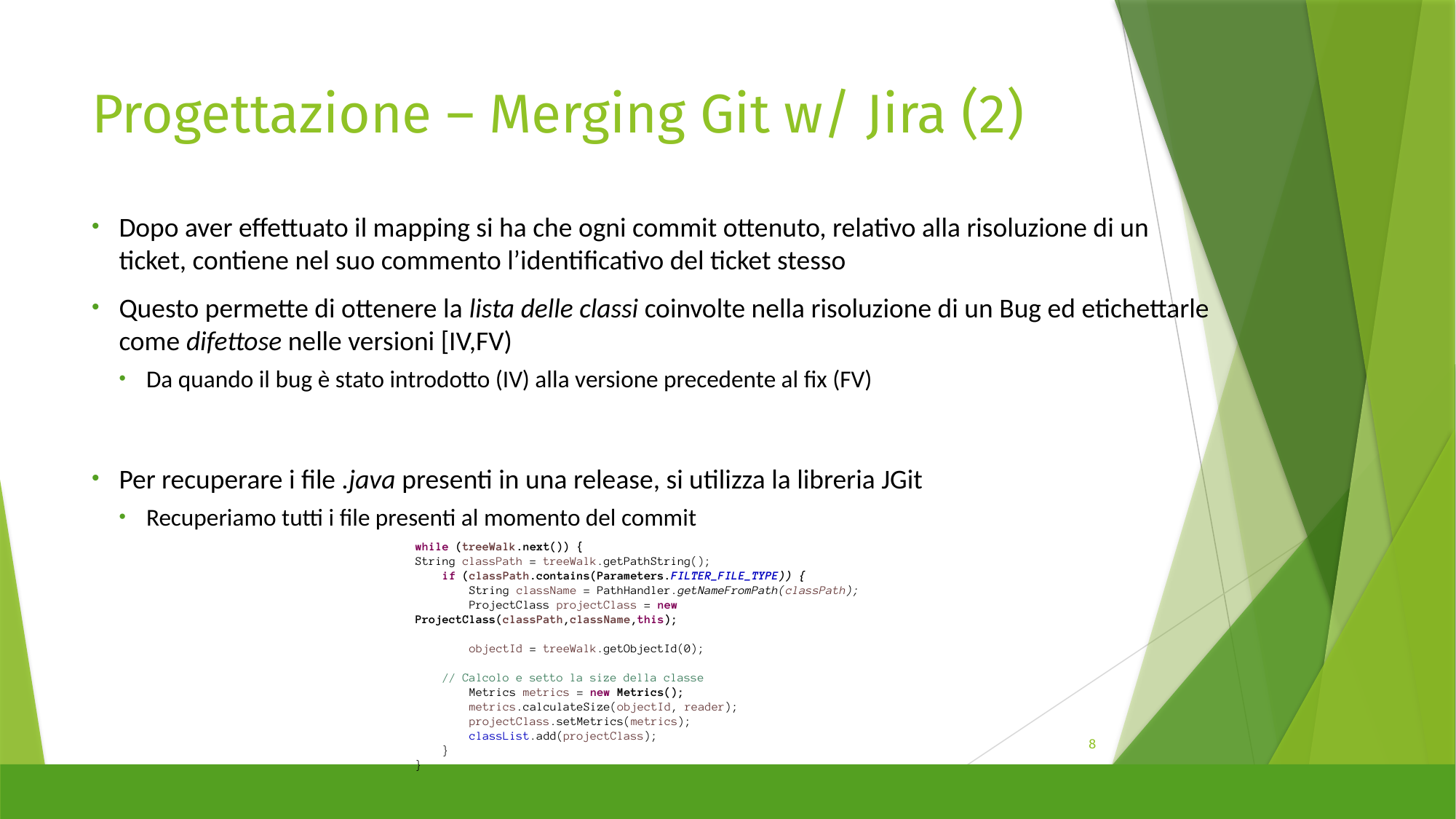

# Progettazione – Merging Git w/ Jira (2)
Dopo aver effettuato il mapping si ha che ogni commit ottenuto, relativo alla risoluzione di un
ticket, contiene nel suo commento l’identificativo del ticket stesso
Questo permette di ottenere la lista delle classi coinvolte nella risoluzione di un Bug ed etichettarle
come difettose nelle versioni [IV,FV)
Da quando il bug è stato introdotto (IV) alla versione precedente al fix (FV)

Per recuperare i file .java presenti in una release, si utilizza la libreria JGit
Recuperiamo tutti i file presenti al momento del commit

while (treeWalk.next()) {
String classPath = treeWalk.getPathString();
    if (classPath.contains(Parameters.FILTER_FILE_TYPE)) {
        String className = PathHandler.getNameFromPath(classPath);
        ProjectClass projectClass = new ProjectClass(classPath,className,this);

        objectId = treeWalk.getObjectId(0);

    // Calcolo e setto la size della classe
        Metrics metrics = new Metrics();
        metrics.calculateSize(objectId, reader);
        projectClass.setMetrics(metrics);
        classList.add(projectClass);
    }
}
8